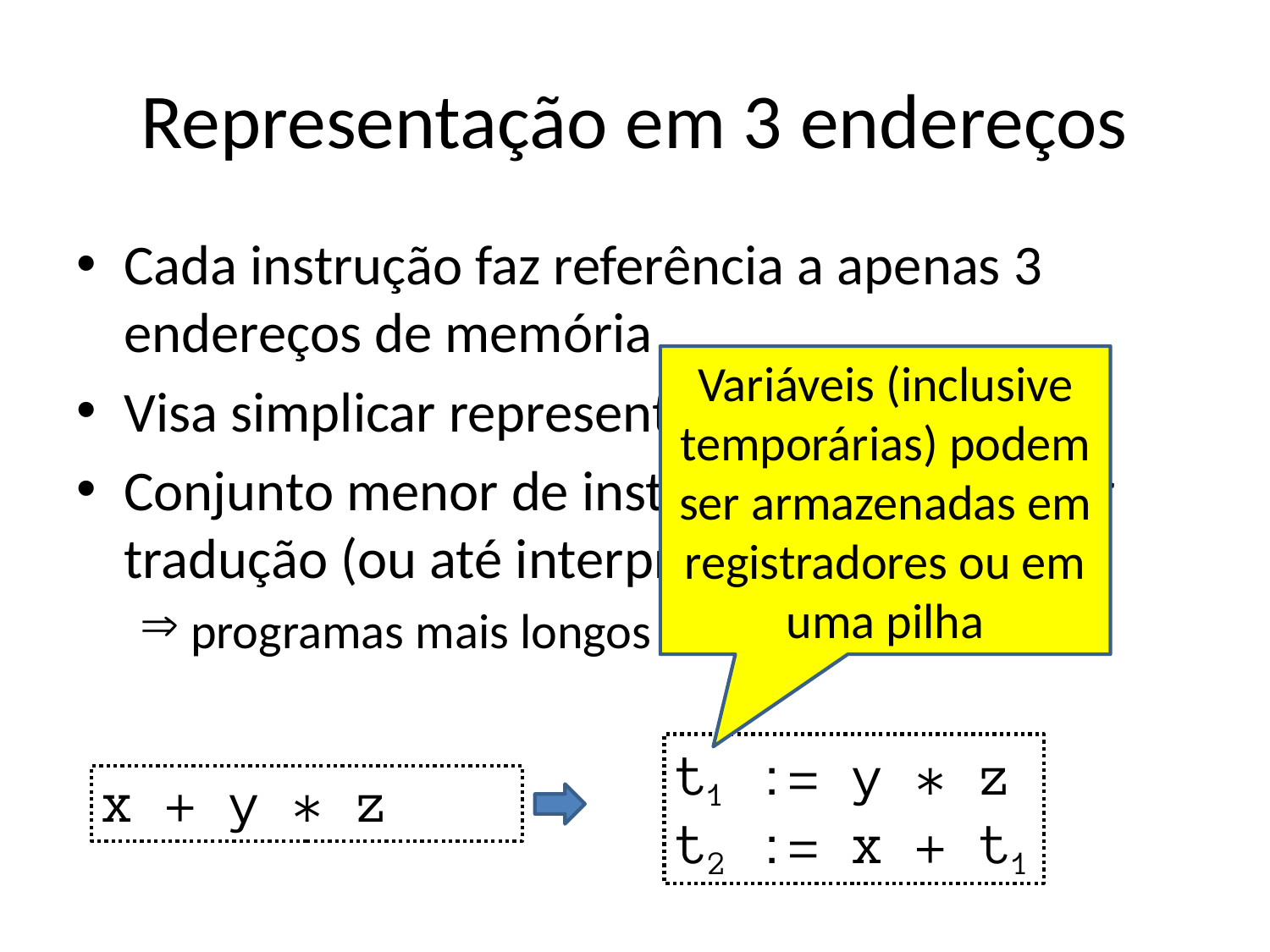

# Representação em 3 endereços
Cada instrução faz referência a apenas 3 endereços de memória
Visa simplicar representação
Conjunto menor de instruções para facilitar tradução (ou até interpretação)
 programas mais longos
Variáveis (inclusive temporárias) podem ser armazenadas em registradores ou em uma pilha
t1 := y * z
t2 := x + t1
x + y * z